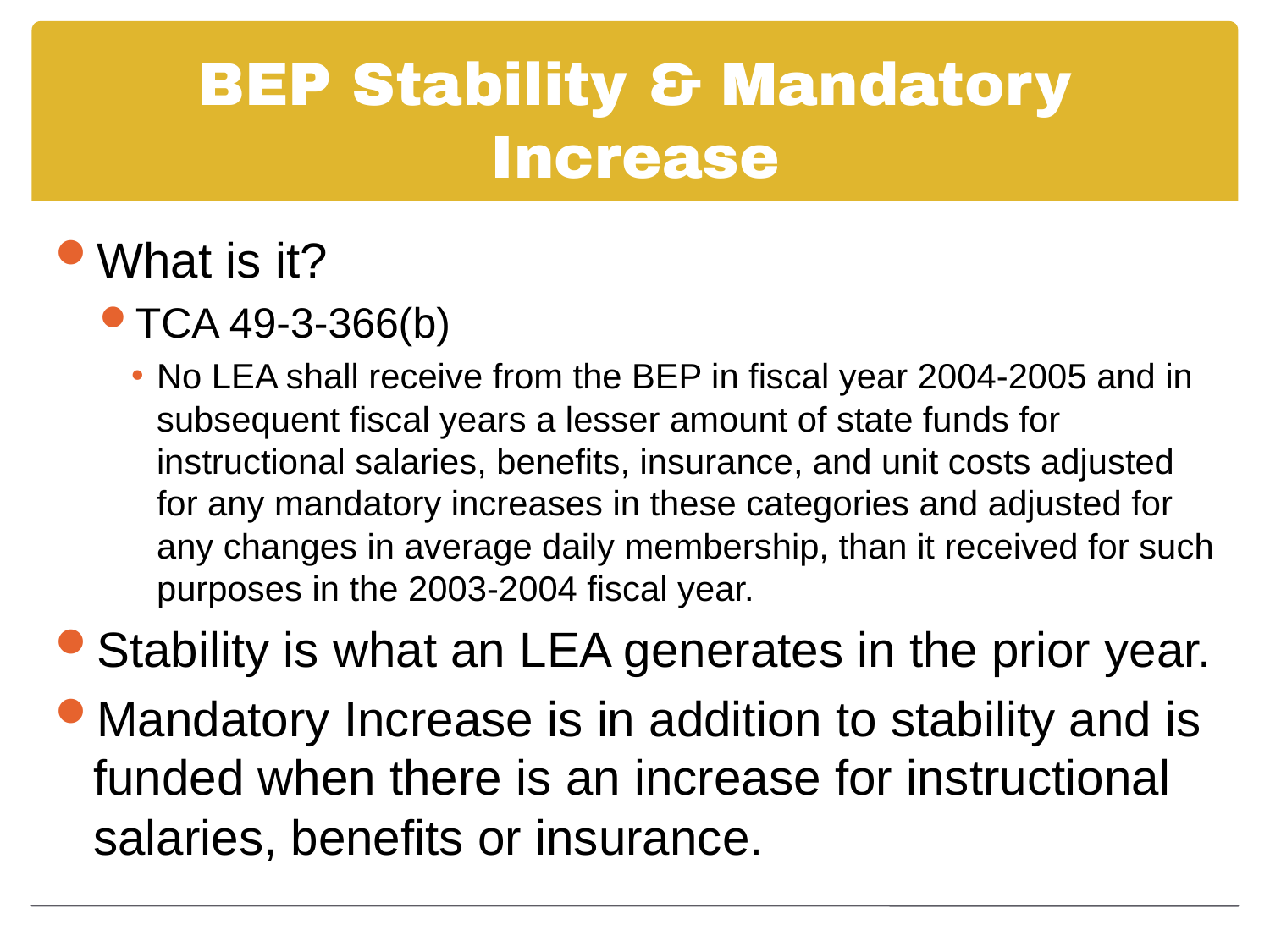

# BEP Stability & Mandatory Increase
What is it?
TCA 49-3-366(b)
No LEA shall receive from the BEP in fiscal year 2004-2005 and in subsequent fiscal years a lesser amount of state funds for instructional salaries, benefits, insurance, and unit costs adjusted for any mandatory increases in these categories and adjusted for any changes in average daily membership, than it received for such purposes in the 2003-2004 fiscal year.
Stability is what an LEA generates in the prior year.
Mandatory Increase is in addition to stability and is funded when there is an increase for instructional salaries, benefits or insurance.